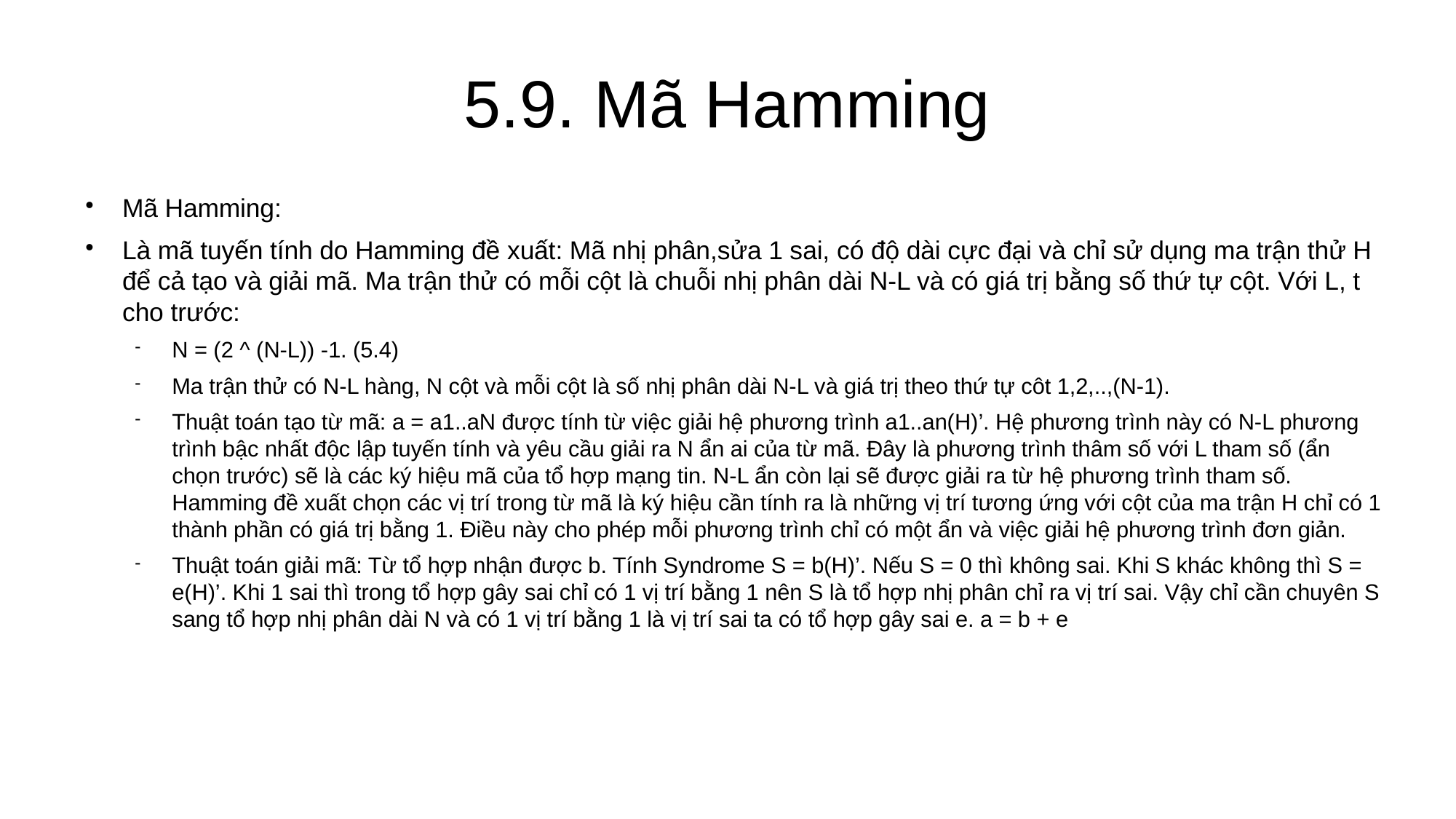

5.9. Mã Hamming
Mã Hamming:
Là mã tuyến tính do Hamming đề xuất: Mã nhị phân,sửa 1 sai, có độ dài cực đại và chỉ sử dụng ma trận thử H để cả tạo và giải mã. Ma trận thử có mỗi cột là chuỗi nhị phân dài N-L và có giá trị bằng số thứ tự cột. Với L, t cho trước:
N = (2 ^ (N-L)) -1. (5.4)
Ma trận thử có N-L hàng, N cột và mỗi cột là số nhị phân dài N-L và giá trị theo thứ tự côt 1,2,..,(N-1).
Thuật toán tạo từ mã: a = a1..aN được tính từ việc giải hệ phương trình a1..an(H)’. Hệ phương trình này có N-L phương trình bậc nhất độc lập tuyến tính và yêu cầu giải ra N ẩn ai của từ mã. Đây là phương trình thâm số với L tham số (ẩn chọn trước) sẽ là các ký hiệu mã của tổ hợp mạng tin. N-L ẩn còn lại sẽ được giải ra từ hệ phương trình tham số. Hamming đề xuất chọn các vị trí trong từ mã là ký hiệu cần tính ra là những vị trí tương ứng với cột của ma trận H chỉ có 1 thành phần có giá trị bằng 1. Điều này cho phép mỗi phương trình chỉ có một ẩn và việc giải hệ phương trình đơn giản.
Thuật toán giải mã: Từ tổ hợp nhận được b. Tính Syndrome S = b(H)’. Nếu S = 0 thì không sai. Khi S khác không thì S = e(H)’. Khi 1 sai thì trong tổ hợp gây sai chỉ có 1 vị trí bằng 1 nên S là tổ hợp nhị phân chỉ ra vị trí sai. Vậy chỉ cần chuyên S sang tổ hợp nhị phân dài N và có 1 vị trí bằng 1 là vị trí sai ta có tổ hợp gây sai e. a = b + e